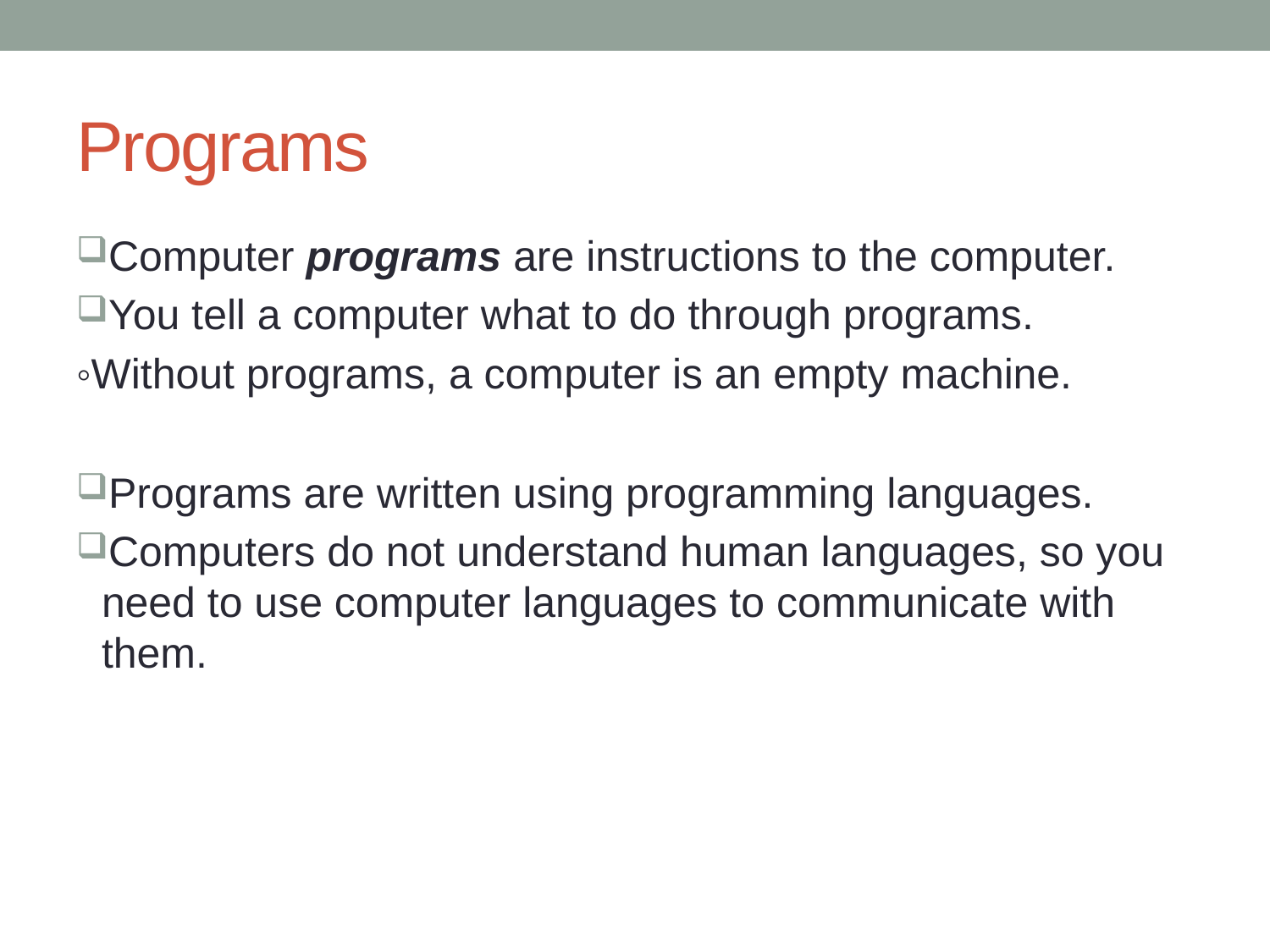

# Programs
Computer programs are instructions to the computer.
You tell a computer what to do through programs.
◦Without programs, a computer is an empty machine.

Programs are written using programming languages.
Computers do not understand human languages, so you need to use computer languages to communicate with them.